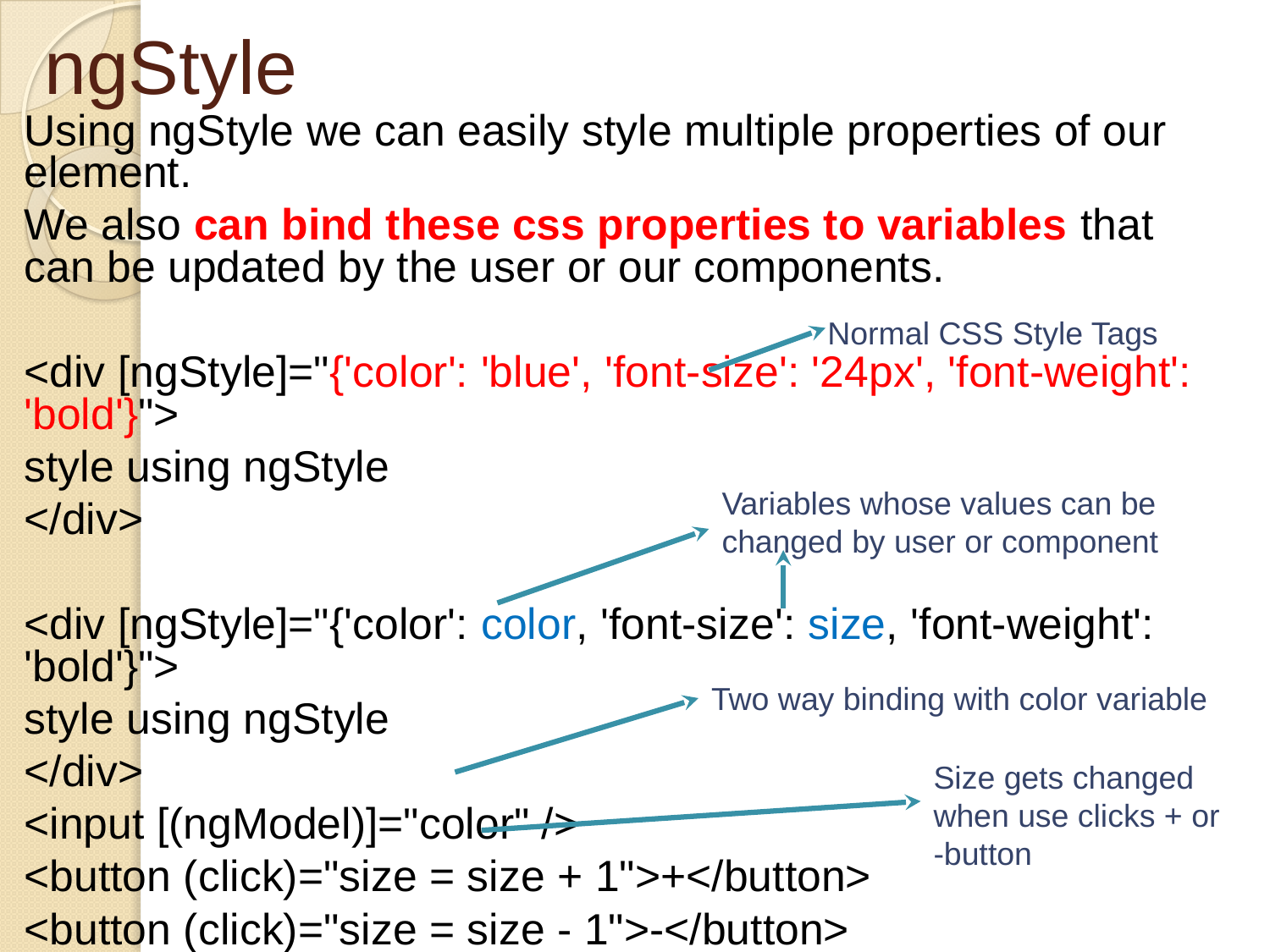

# ngStyle
Using ngStyle we can easily style multiple properties of our element.
We also can bind these css properties to variables that can be updated by the user or our components.

<div [ngStyle]="{'color': 'blue', 'font-size': '24px', 'font-weight': 'bold'}">
style using ngStyle
</div>

<div [ngStyle]="{'color': color, 'font-size': size, 'font-weight': 'bold'}">
style using ngStyle
</div>
<input [(ngModel)]="color" />
<button (click)="size = size + 1">+</button>
<button (click)="size = size - 1">-</button>
Normal CSS Style Tags
Variables whose values can be changed by user or component
Two way binding with color variable
Size gets changed when use clicks + or -button